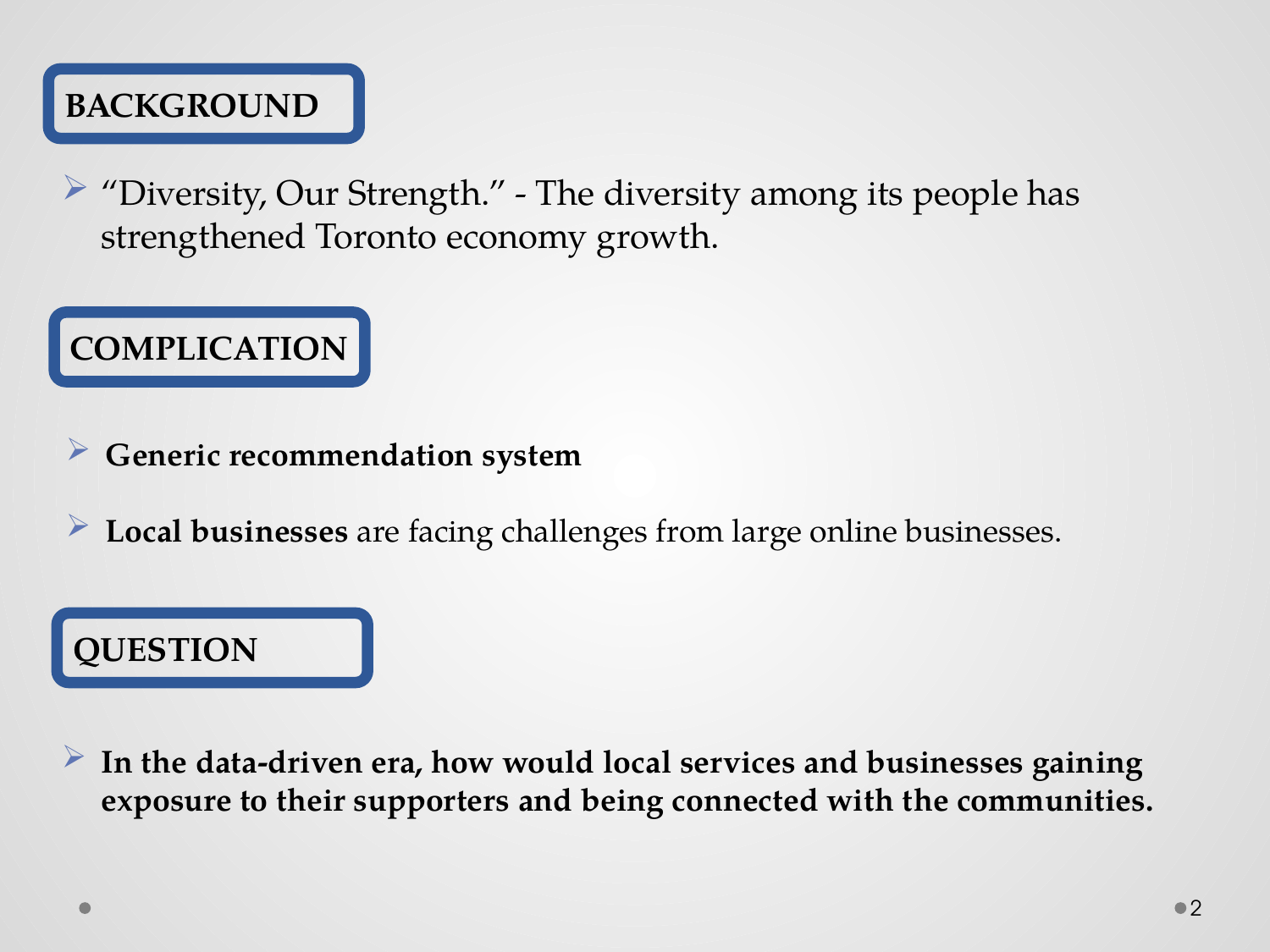

BACKGROUND
“Diversity, Our Strength.” - The diversity among its people has strengthened Toronto economy growth.

COMPLICATION

Generic recommendation system

Local businesses are facing challenges from large online businesses.
QUESTION
In the data-driven era, how would local services and businesses gaining exposure to their supporters and being connected with the communities.
2